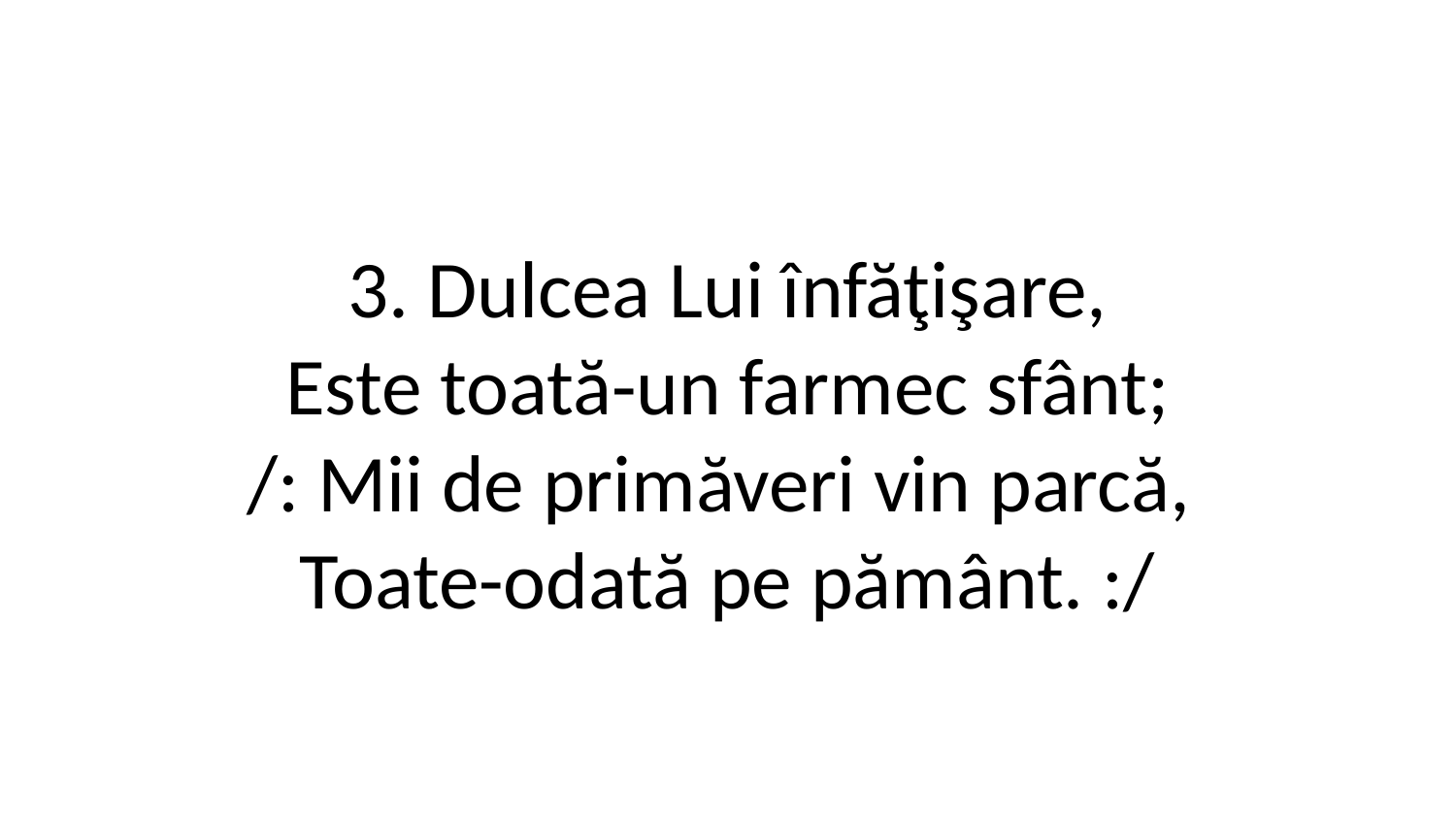

3. Dulcea Lui înfăţişare,
Este toată-un farmec sfânt;
/: Mii de primăveri vin parcă,
Toate-odată pe pământ. :/